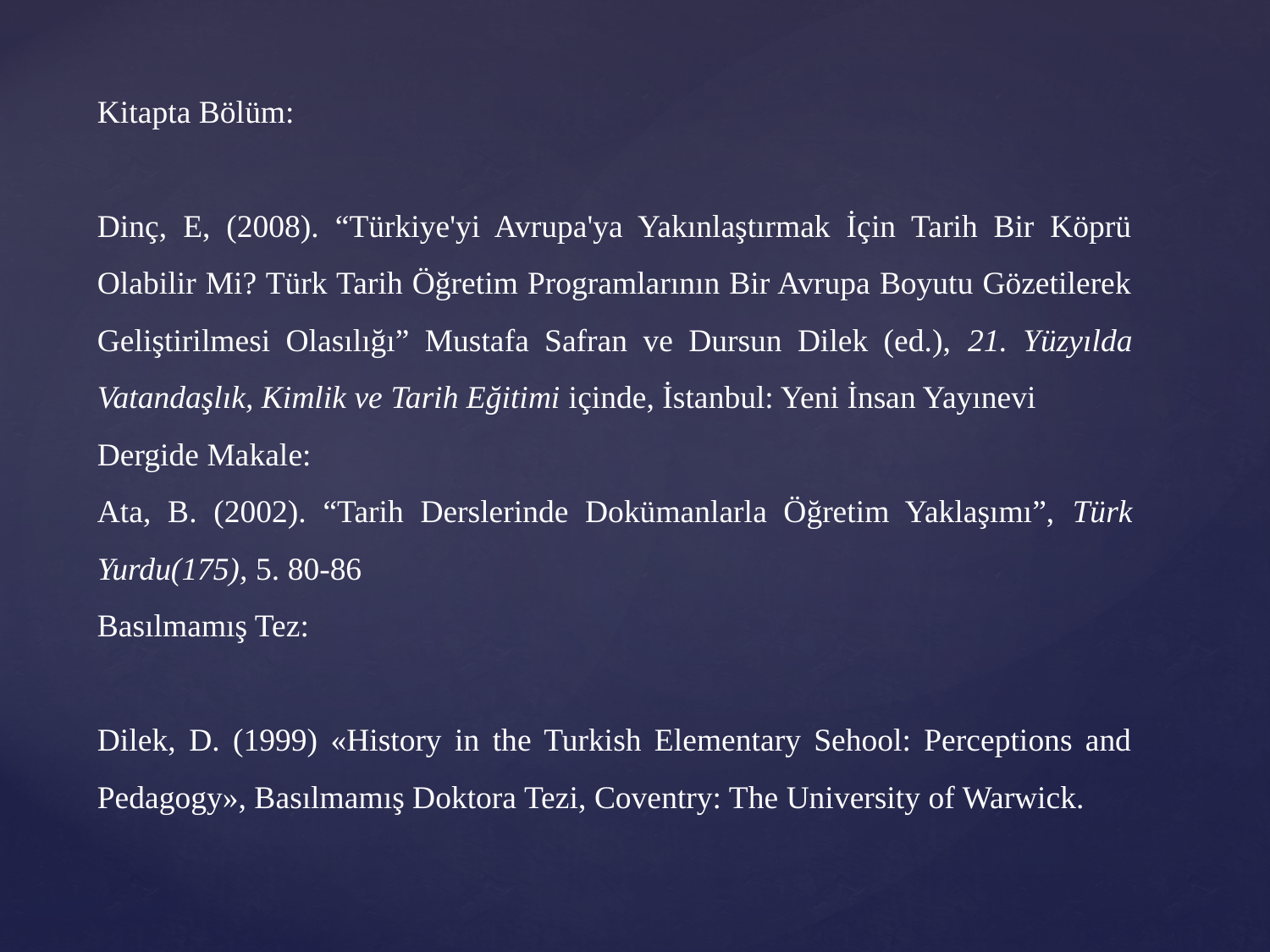

Kitapta Bölüm:

Dinç, E, (2008). “Türkiye'yi Avrupa'ya Yakınlaştırmak İçin Tarih Bir Köprü Olabilir Mi? Türk Tarih Öğretim Programlarının Bir Avrupa Boyutu Gözetilerek Geliştirilmesi Olasılığı” Mustafa Safran ve Dursun Dilek (ed.), 21. Yüzyılda Vatandaşlık, Kimlik ve Tarih Eğitimi içinde, İstanbul: Yeni İnsan Yayınevi
Dergide Makale:
Ata, B. (2002). “Tarih Derslerinde Dokümanlarla Öğretim Yaklaşımı”, Türk Yurdu(175), 5. 80-86
Basılmamış Tez:

Dilek, D. (1999) «History in the Turkish Elementary Sehool: Perceptions and Pedagogy», Basılmamış Doktora Tezi, Coventry: The University of Warwick.